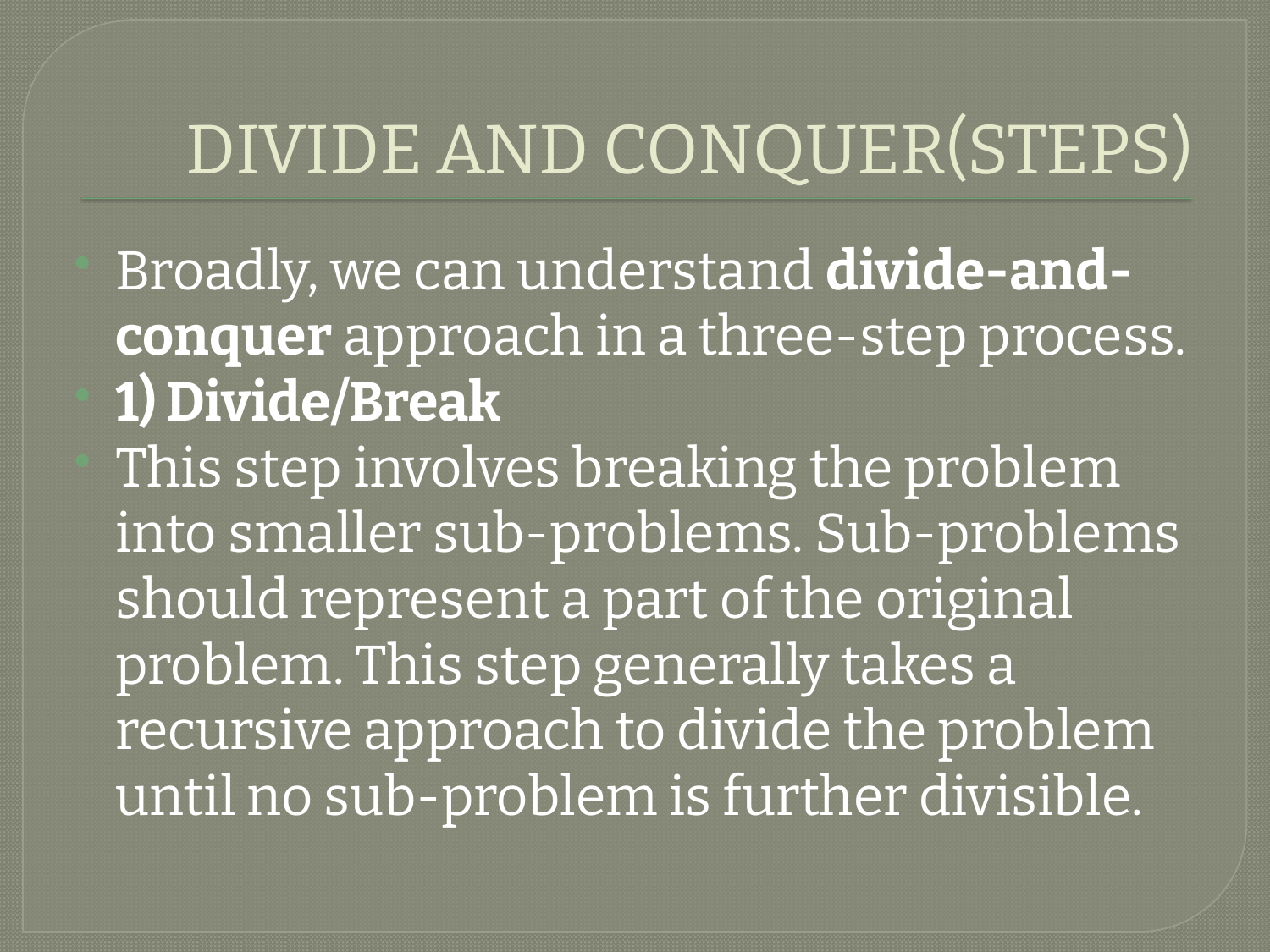

# DIVIDE AND CONQUER(STEPS)
Broadly, we can understand divide-and-conquer approach in a three-step process.
1) Divide/Break
This step involves breaking the problem into smaller sub-problems. Sub-problems should represent a part of the original problem. This step generally takes a recursive approach to divide the problem until no sub-problem is further divisible.